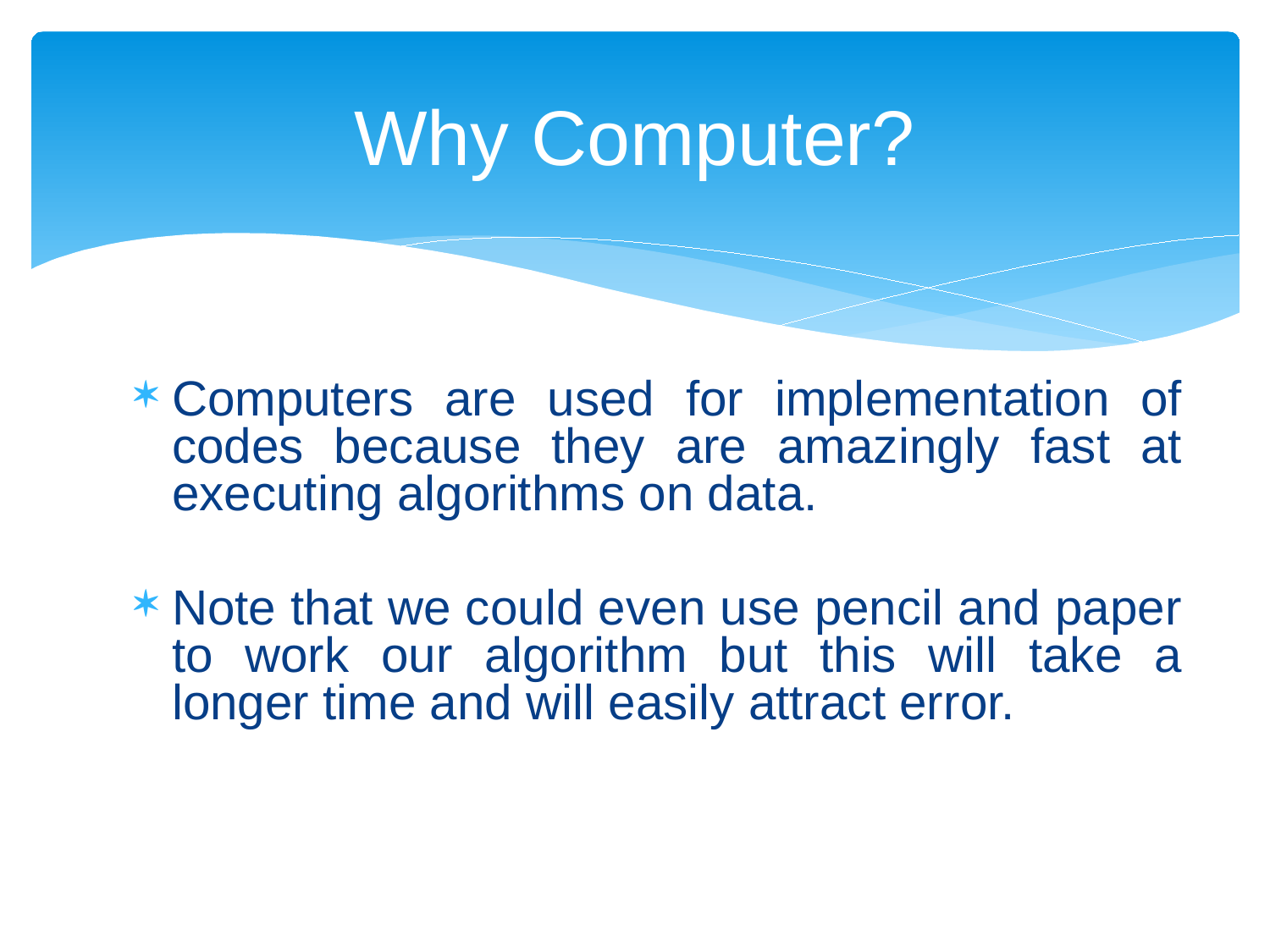

# Why Computer?
Computers are used for implementation of codes because they are amazingly fast at executing algorithms on data.

Note that we could even use pencil and paper to work our algorithm but this will take a longer time and will easily attract error.